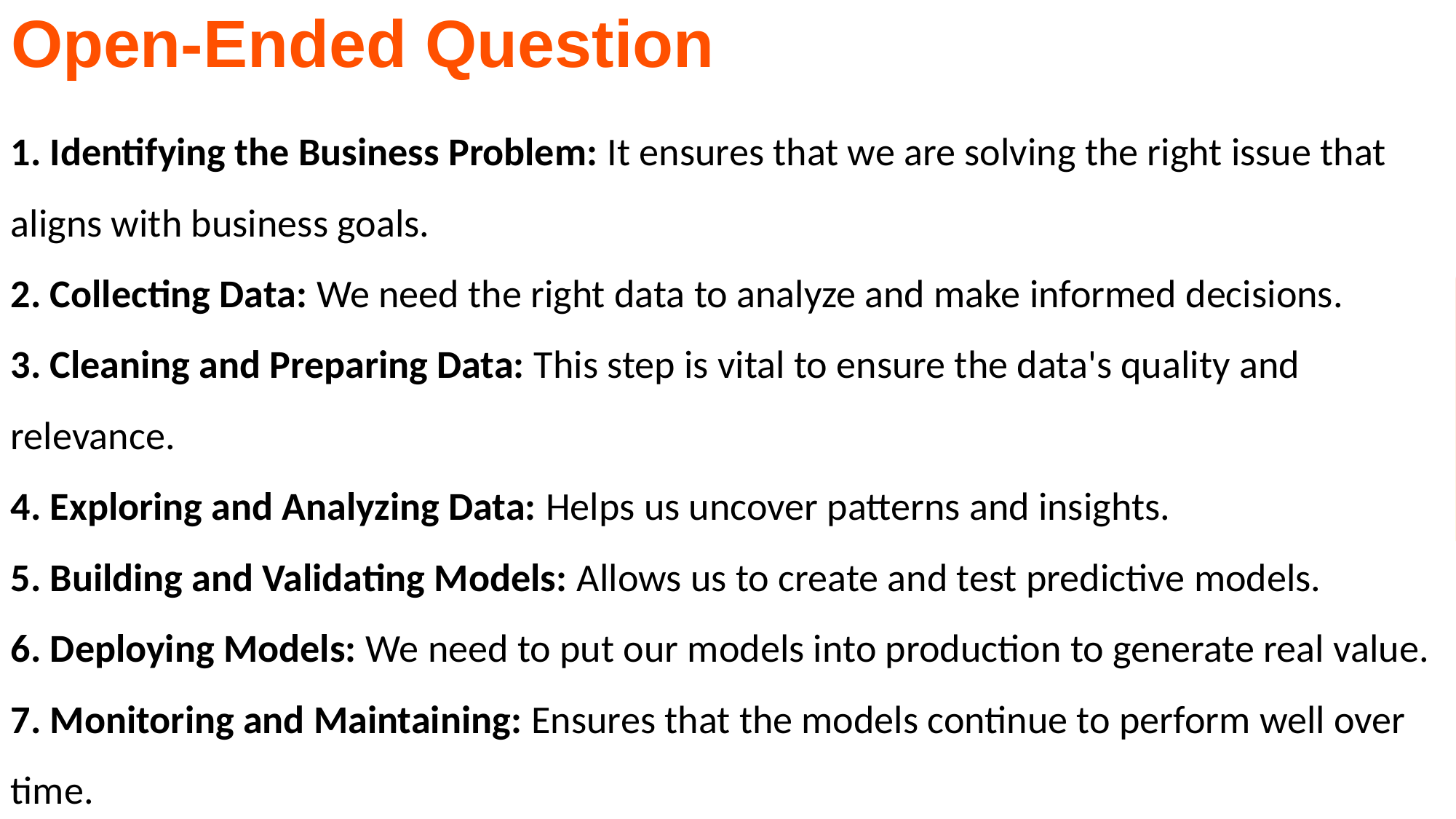

# Open-Ended Question
1. Identifying the Business Problem: It ensures that we are solving the right issue that aligns with business goals.
2. Collecting Data: We need the right data to analyze and make informed decisions.
3. Cleaning and Preparing Data: This step is vital to ensure the data's quality and relevance.
4. Exploring and Analyzing Data: Helps us uncover patterns and insights.
5. Building and Validating Models: Allows us to create and test predictive models.
6. Deploying Models: We need to put our models into production to generate real value.
7. Monitoring and Maintaining: Ensures that the models continue to perform well over time.
6